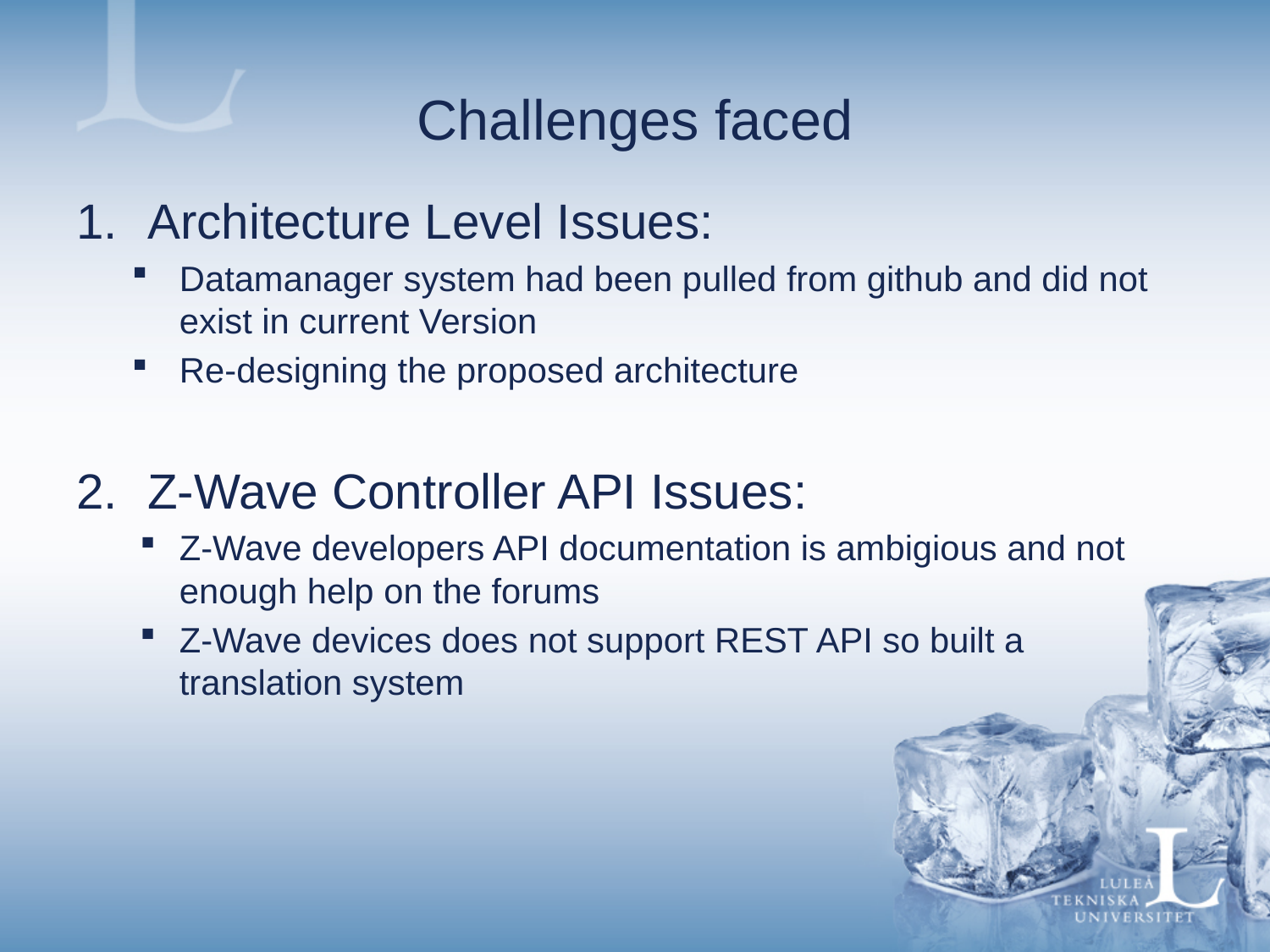

# Challenges faced
Architecture Level Issues:
Datamanager system had been pulled from github and did not exist in current Version
Re-designing the proposed architecture

Z-Wave Controller API Issues:
Z-Wave developers API documentation is ambigious and not enough help on the forums
Z-Wave devices does not support REST API so built a translation system